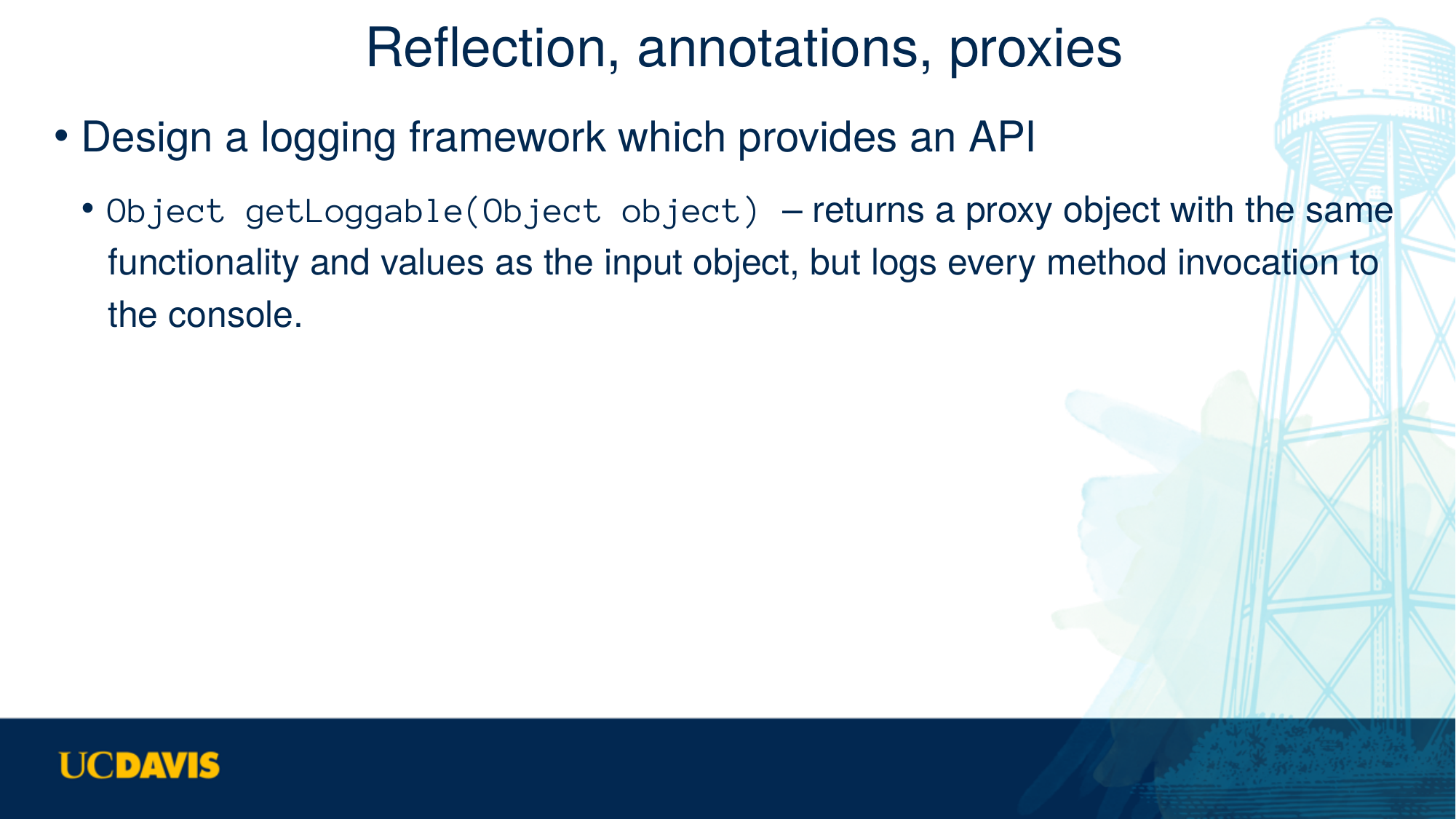

# Reflection, annotations, proxies
Design a logging framework which provides an API
Object getLoggable(Object object) – returns a proxy object with the same functionality and values as the input object, but logs every method invocation to the console.